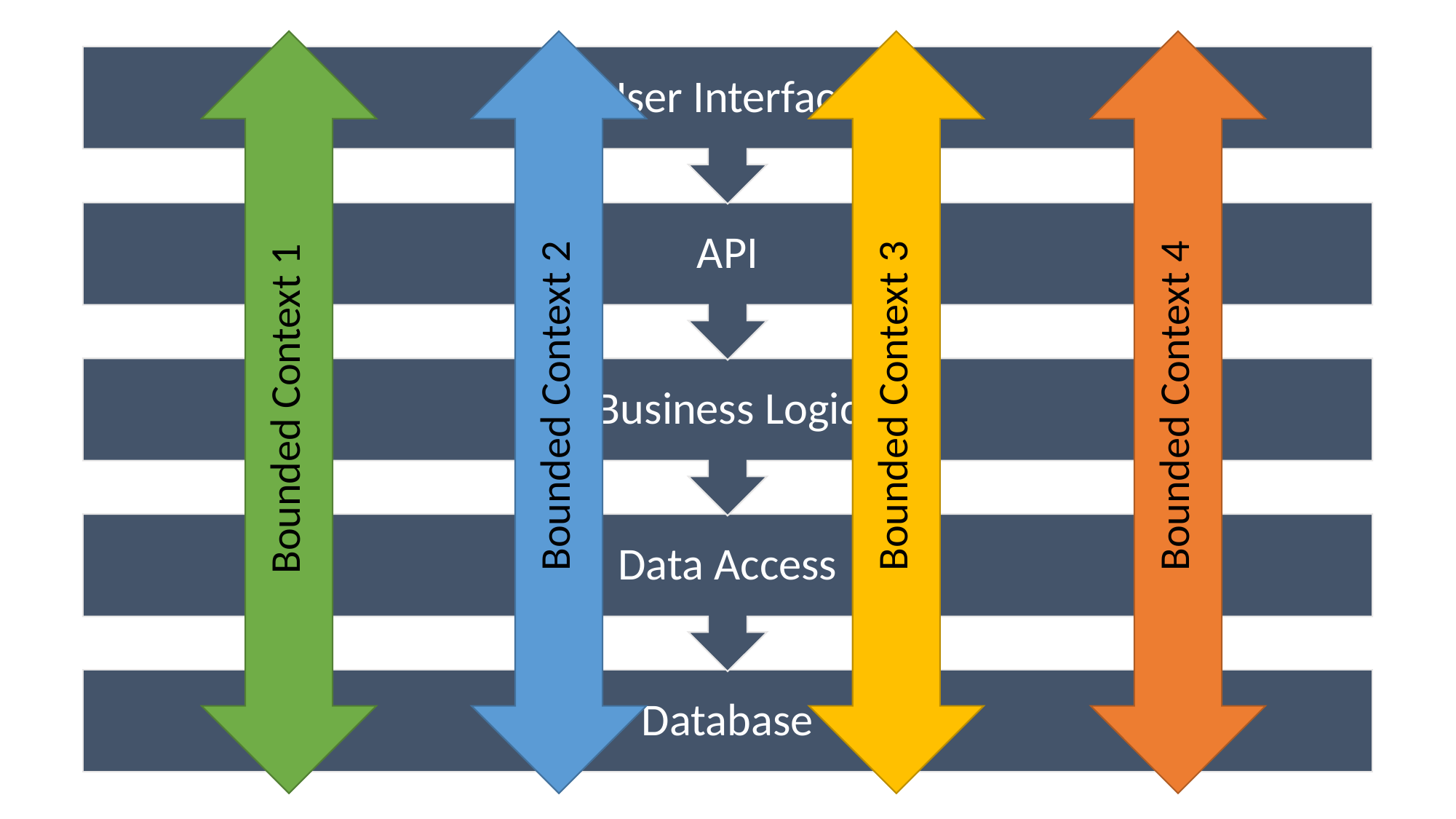

Database
Data Access
Business Logic
API
User Interface
Bounded Context 4
Bounded Context 3
Bounded Context 2
Bounded Context 1